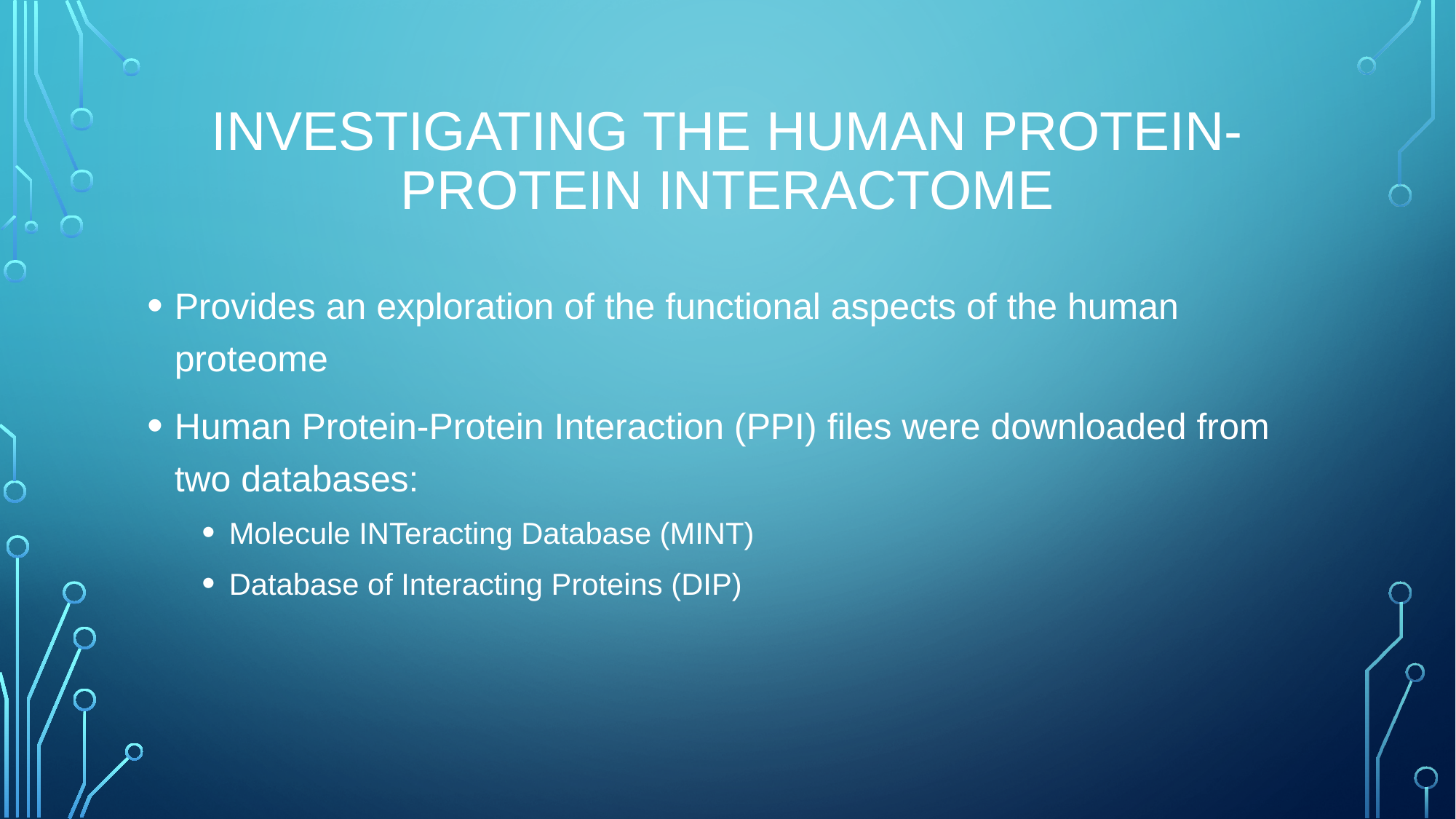

# Investigating the human protein-protein interactome
Provides an exploration of the functional aspects of the human proteome
Human Protein-Protein Interaction (PPI) files were downloaded from two databases:
Molecule INTeracting Database (MINT)
Database of Interacting Proteins (DIP)